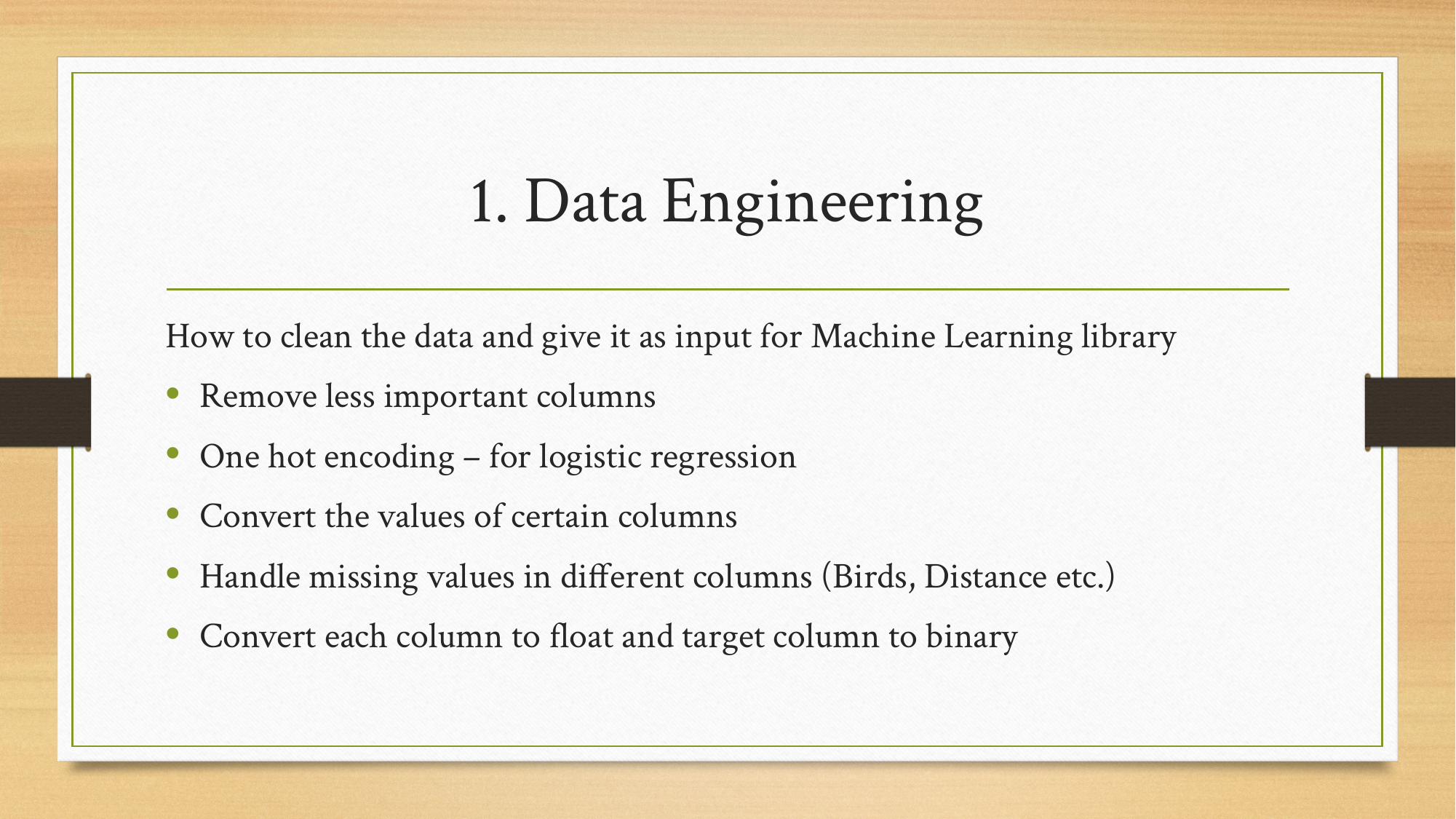

# 1. Data Engineering
How to clean the data and give it as input for Machine Learning library
Remove less important columns
One hot encoding – for logistic regression
Convert the values of certain columns
Handle missing values in different columns (Birds, Distance etc.)
Convert each column to float and target column to binary